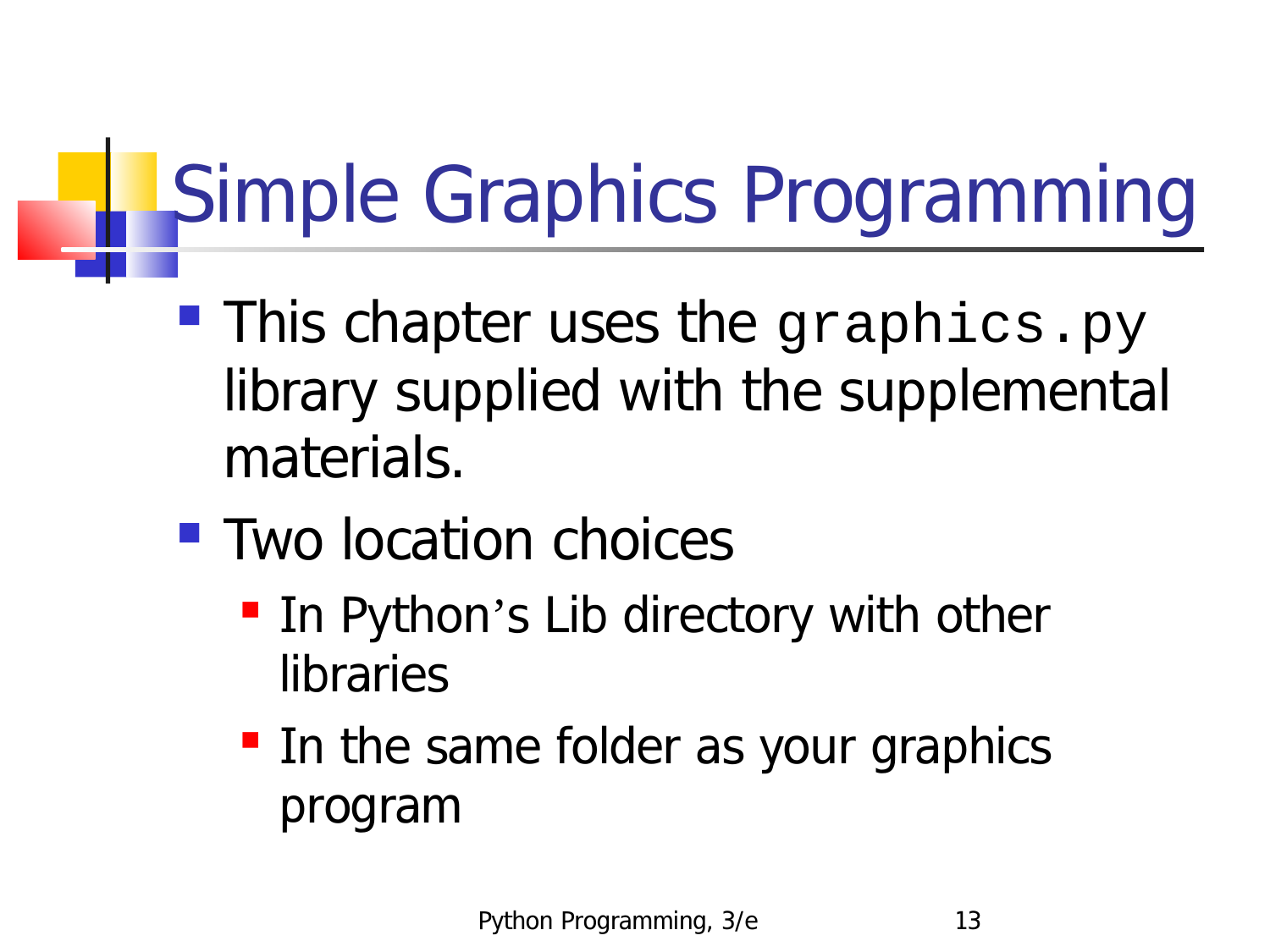

Simple Graphics Programming
This chapter uses the graphics.py library supplied with the supplemental materials.
Two location choices
In Python’s Lib directory with other libraries
In the same folder as your graphics program
Python Programming, 3/e
13